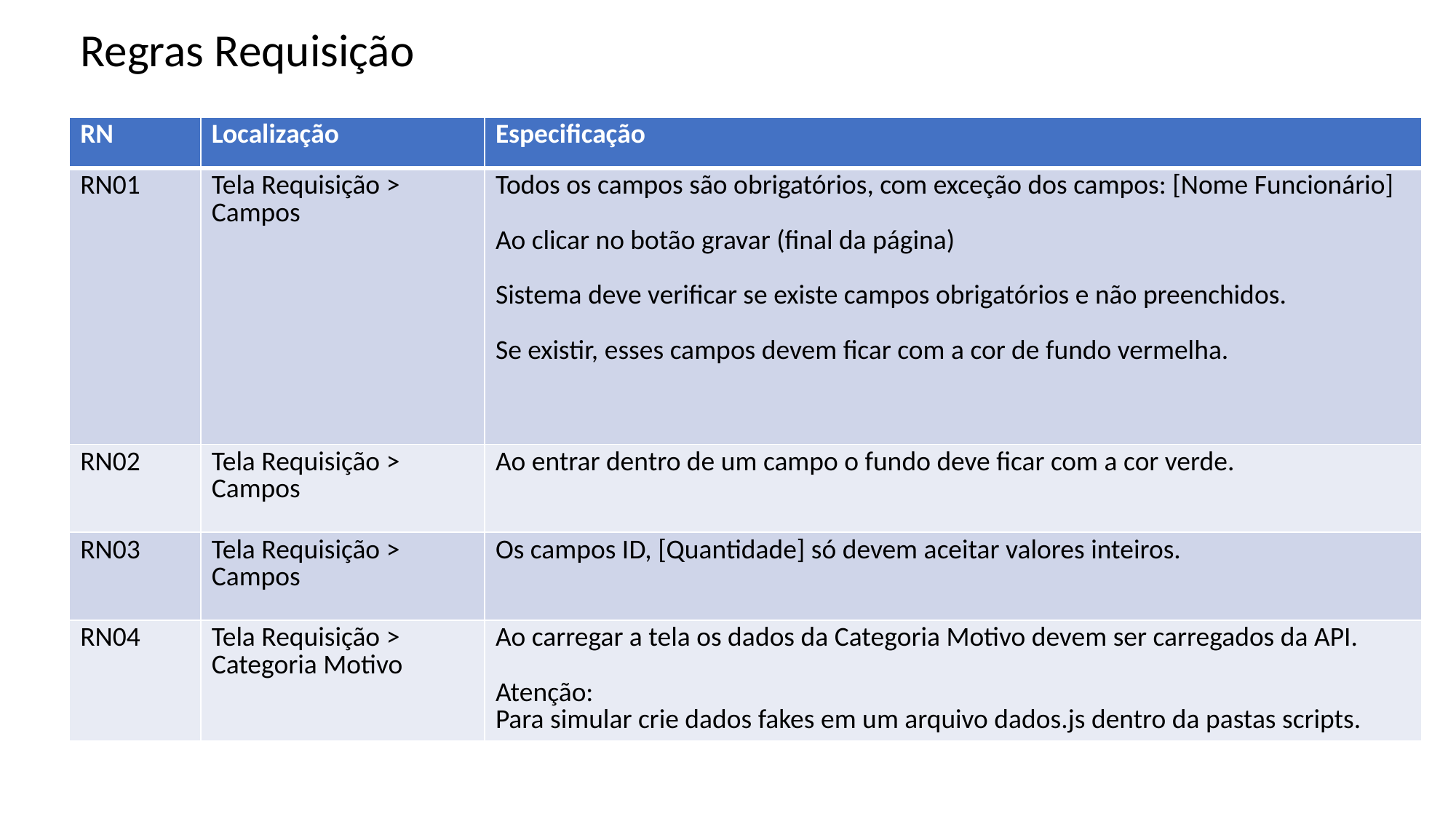

# Regras Requisição
| RN | Localização | Especificação |
| --- | --- | --- |
| RN01 | Tela Requisição > Campos | Todos os campos são obrigatórios, com exceção dos campos: [Nome Funcionário] Ao clicar no botão gravar (final da página) Sistema deve verificar se existe campos obrigatórios e não preenchidos. Se existir, esses campos devem ficar com a cor de fundo vermelha. |
| RN02 | Tela Requisição > Campos | Ao entrar dentro de um campo o fundo deve ficar com a cor verde. |
| RN03 | Tela Requisição > Campos | Os campos ID, [Quantidade] só devem aceitar valores inteiros. |
| RN04 | Tela Requisição > Categoria Motivo | Ao carregar a tela os dados da Categoria Motivo devem ser carregados da API. Atenção: Para simular crie dados fakes em um arquivo dados.js dentro da pastas scripts. |